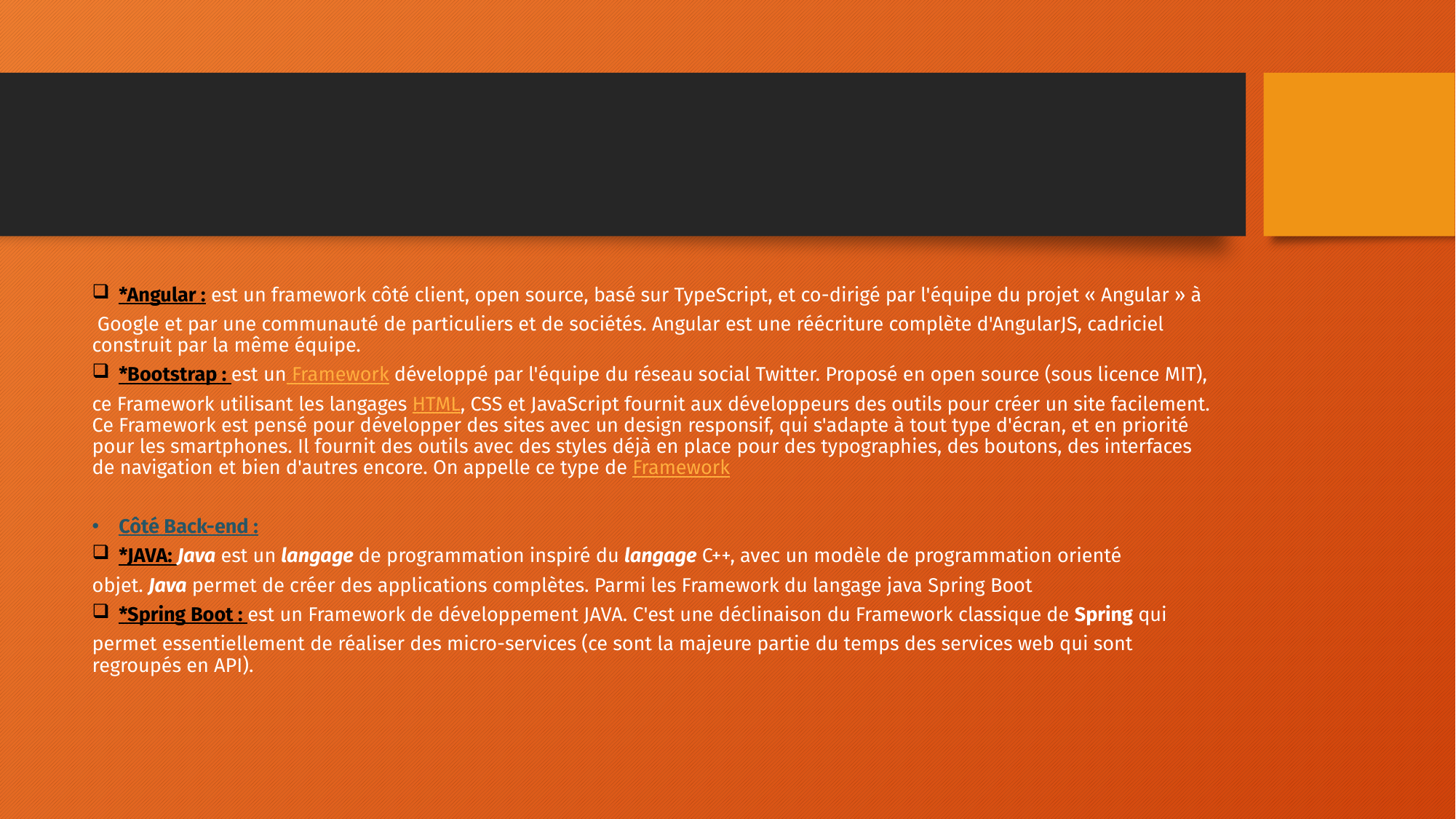

*Angular : est un framework côté client, open source, basé sur TypeScript, et co-dirigé par l'équipe du projet « Angular » à
 Google et par une communauté de particuliers et de sociétés. Angular est une réécriture complète d'AngularJS, cadriciel construit par la même équipe.
*Bootstrap : est un Framework développé par l'équipe du réseau social Twitter. Proposé en open source (sous licence MIT),
ce Framework utilisant les langages HTML, CSS et JavaScript fournit aux développeurs des outils pour créer un site facilement. Ce Framework est pensé pour développer des sites avec un design responsif, qui s'adapte à tout type d'écran, et en priorité pour les smartphones. Il fournit des outils avec des styles déjà en place pour des typographies, des boutons, des interfaces de navigation et bien d'autres encore. On appelle ce type de Framework

Côté Back-end :
*JAVA: Java est un langage de programmation inspiré du langage C++, avec un modèle de programmation orienté
objet. Java permet de créer des applications complètes. Parmi les Framework du langage java Spring Boot
*Spring Boot : est un Framework de développement JAVA. C'est une déclinaison du Framework classique de Spring qui
permet essentiellement de réaliser des micro-services (ce sont la majeure partie du temps des services web qui sont regroupés en API).